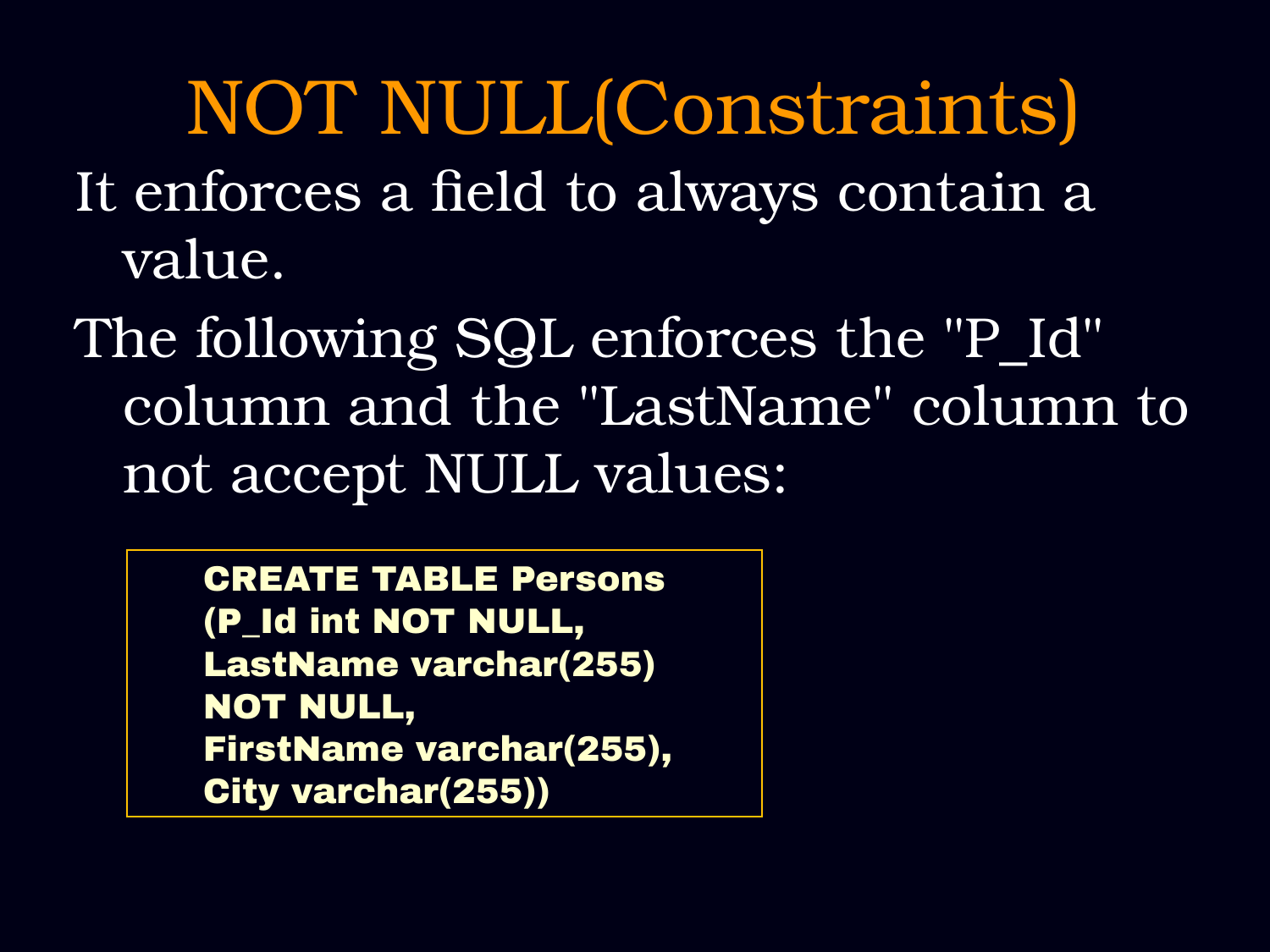

# NOT NULL(Constraints)
It enforces a field to always contain a value.
The following SQL enforces the "P_Id" column and the "LastName" column to not accept NULL values:

CREATE TABLE Persons
(P_Id int NOT NULL,
LastName varchar(255) NOT NULL,
FirstName varchar(255),
City varchar(255))